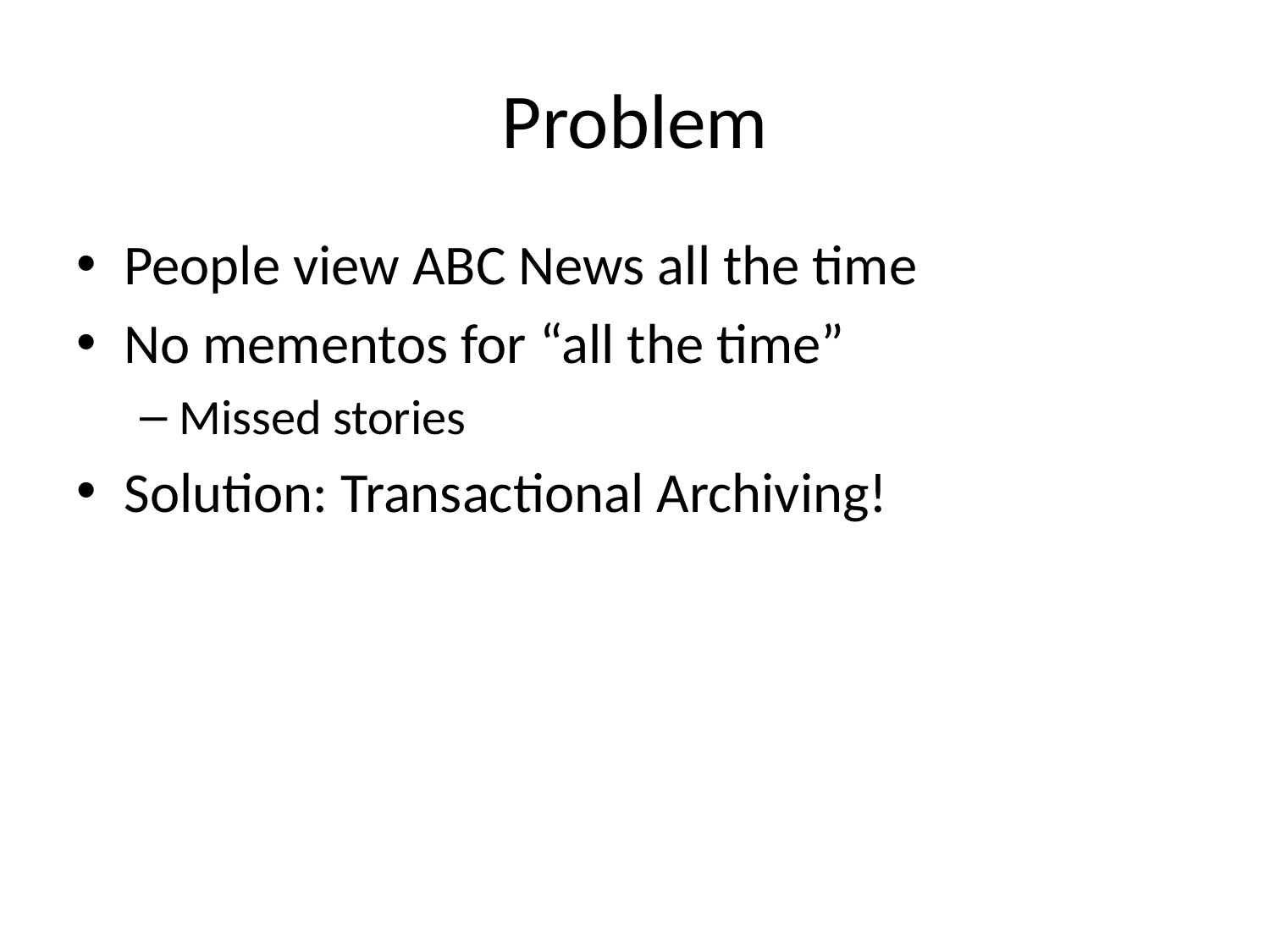

# Problem
People view ABC News all the time
No mementos for “all the time”
Missed stories
Solution: Transactional Archiving!